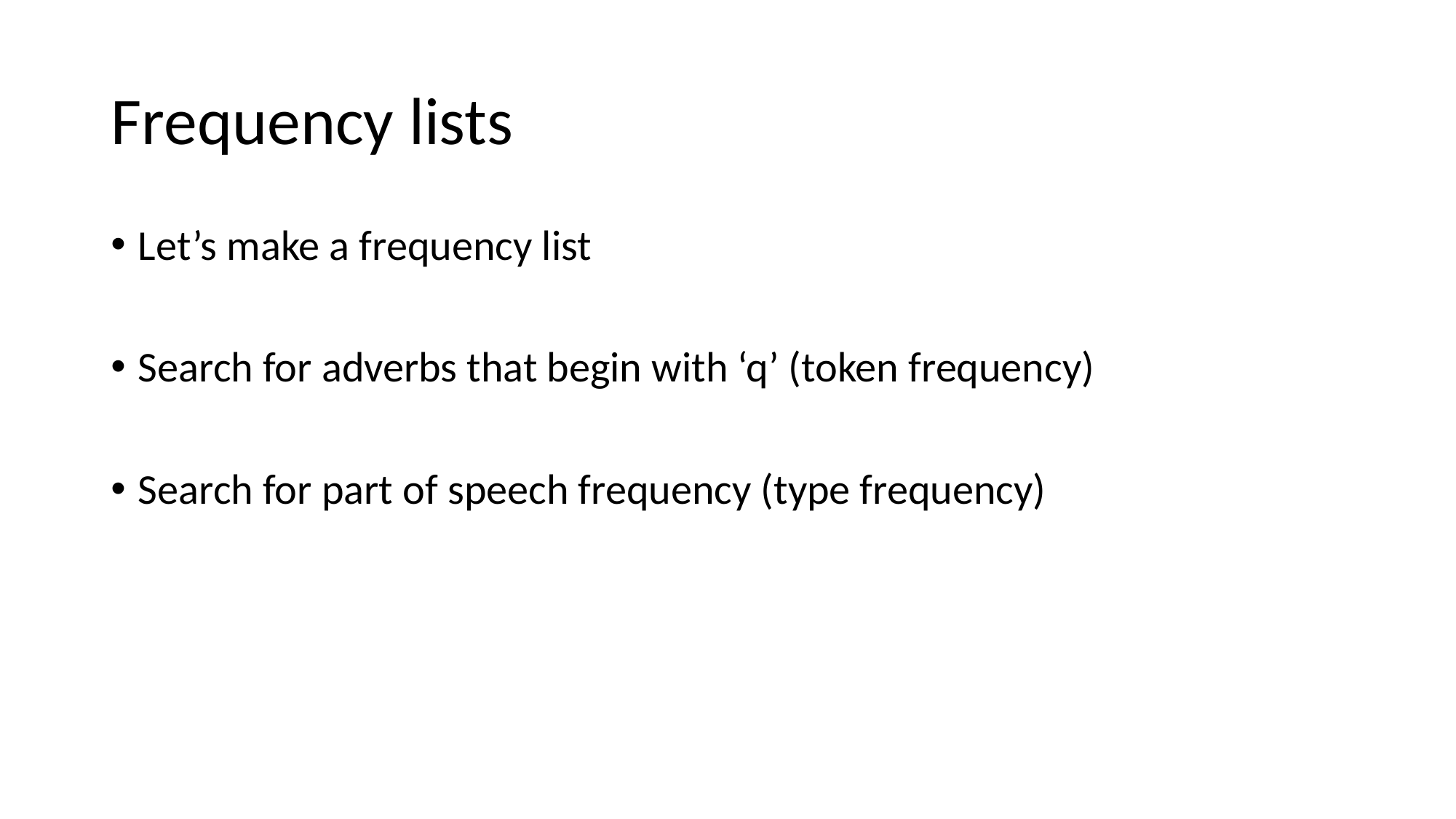

# Frequency lists
Let’s make a frequency list

Search for adverbs that begin with ‘q’ (token frequency)

Search for part of speech frequency (type frequency)